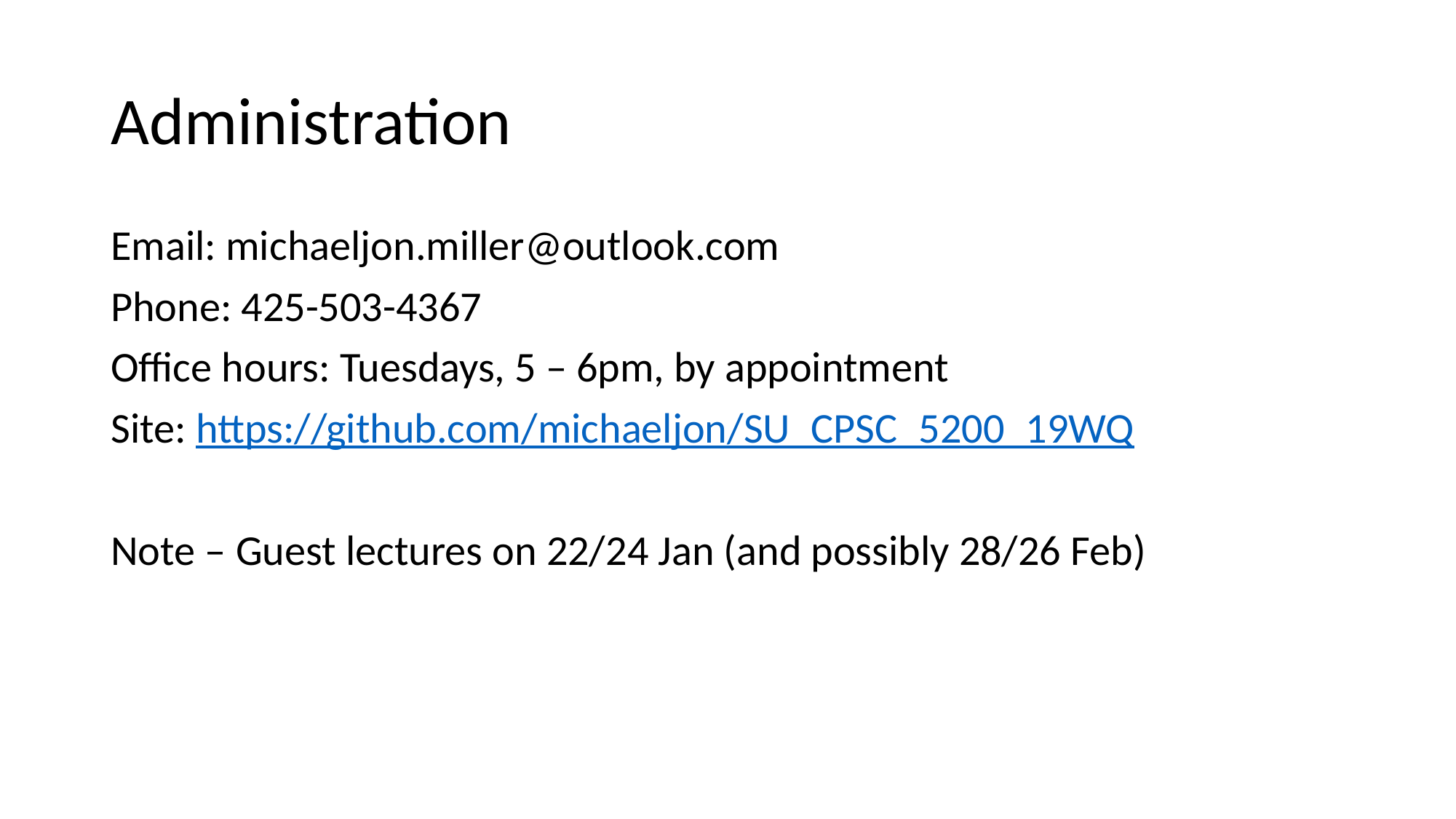

# Administration
Email: michaeljon.miller@outlook.com
Phone: 425-503-4367
Office hours: Tuesdays, 5 – 6pm, by appointment
Site: https://github.com/michaeljon/SU_CPSC_5200_19WQ

Note – Guest lectures on 22/24 Jan (and possibly 28/26 Feb)